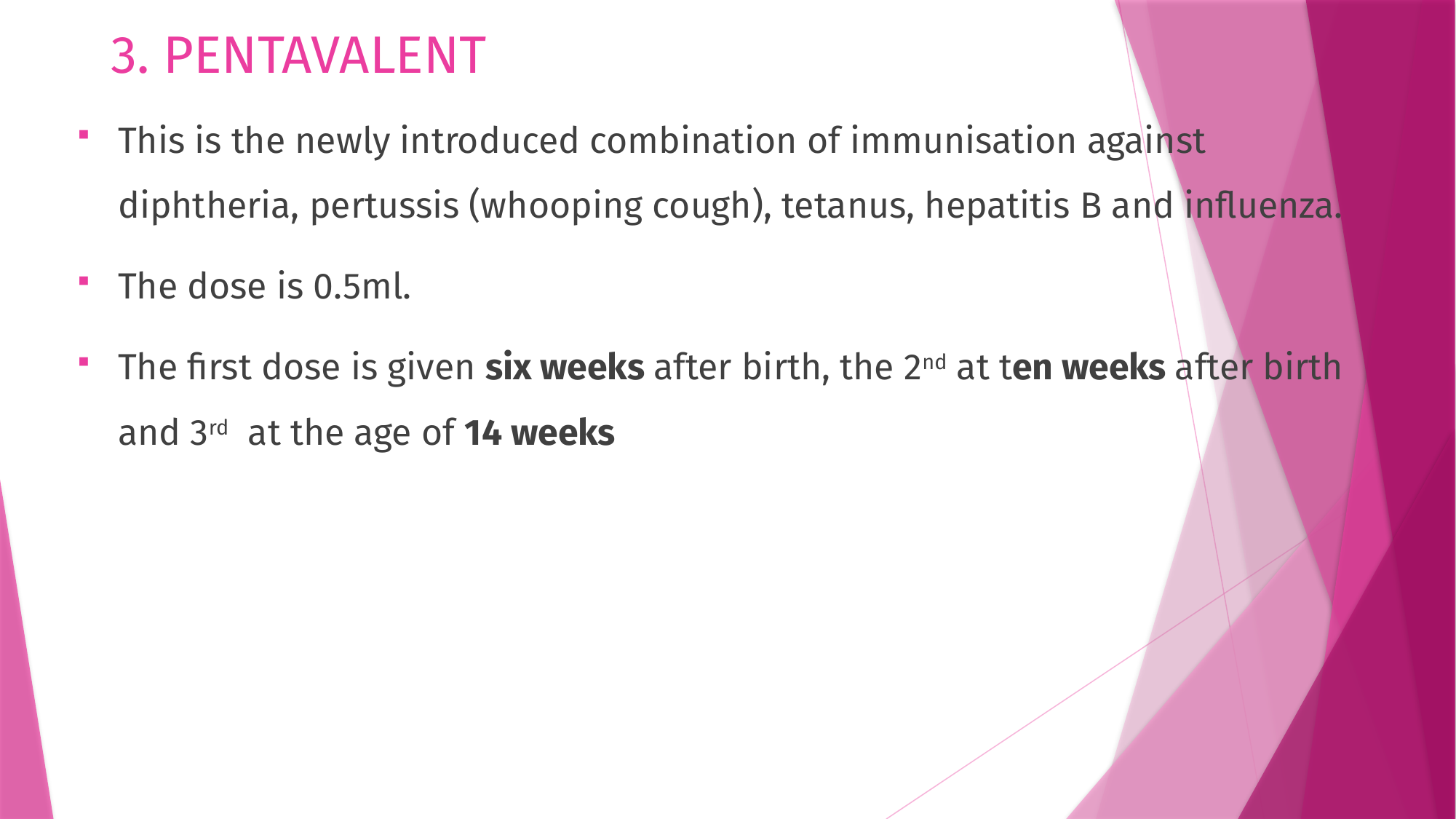

# 3. PENTAVALENT
This is the newly introduced combination of immunisation against diphtheria, pertussis (whooping cough), tetanus, hepatitis B and influenza.
The dose is 0.5ml.
The first dose is given six weeks after birth, the 2nd at ten weeks after birth and 3rd  at the age of 14 weeks